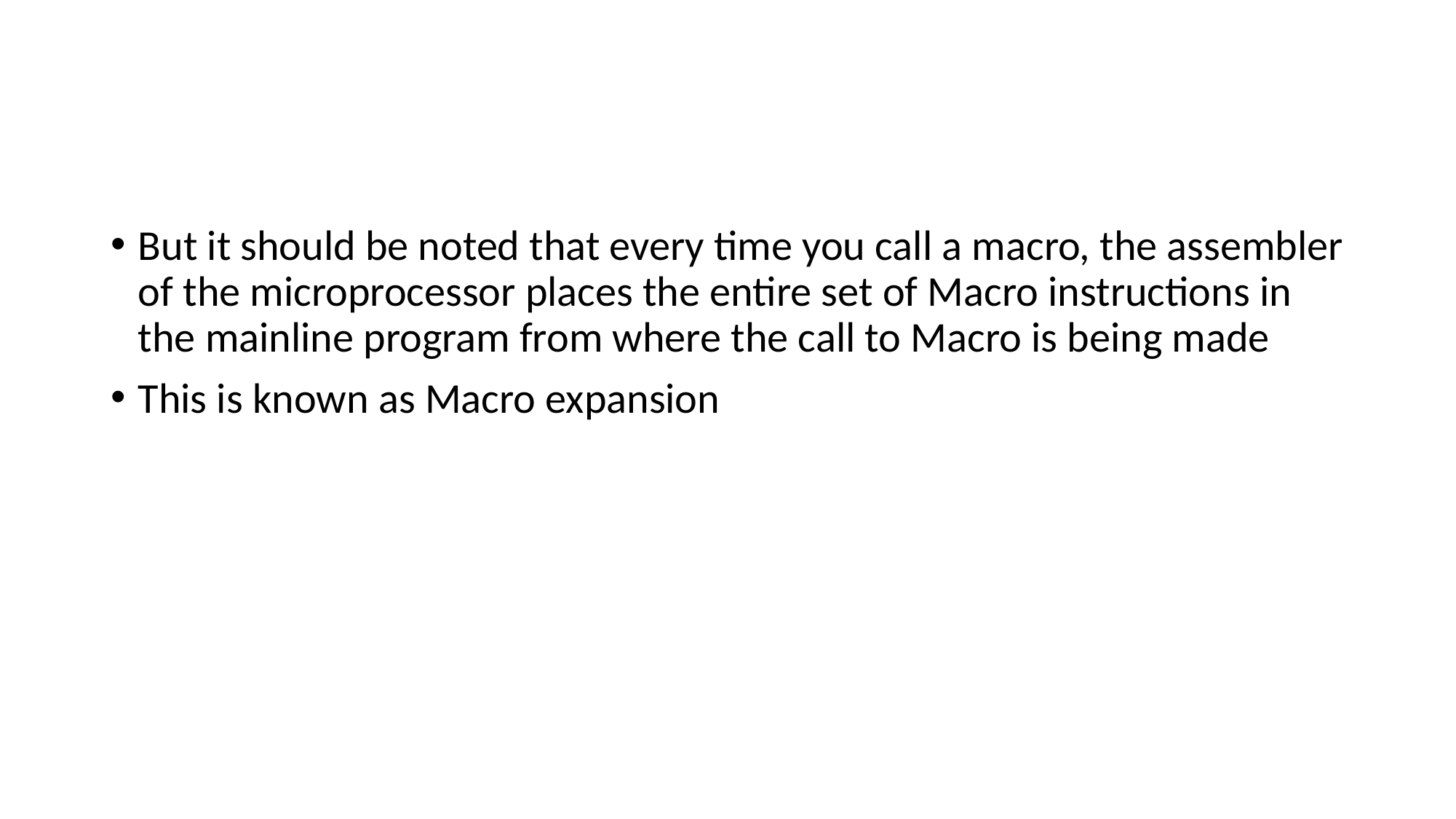

#
But it should be noted that every time you call a macro, the assembler of the microprocessor places the entire set of Macro instructions in the mainline program from where the call to Macro is being made
This is known as Macro expansion